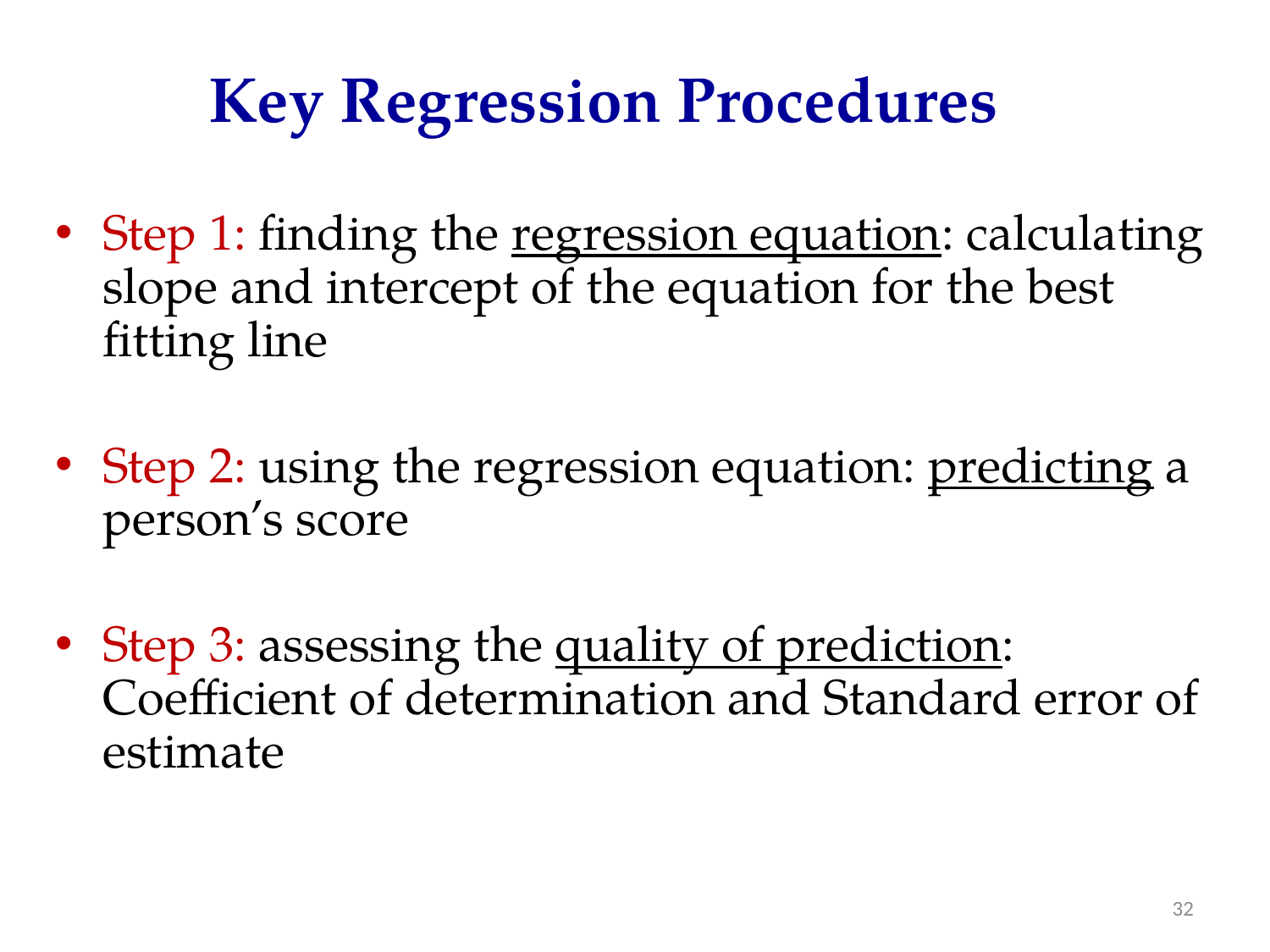

Key Regression Procedures
Step 1: finding the regression equation: calculating slope and intercept of the equation for the best fitting line

Step 2: using the regression equation: predicting a person’s score

Step 3: assessing the quality of prediction: Coefficient of determination and Standard error of estimate

32